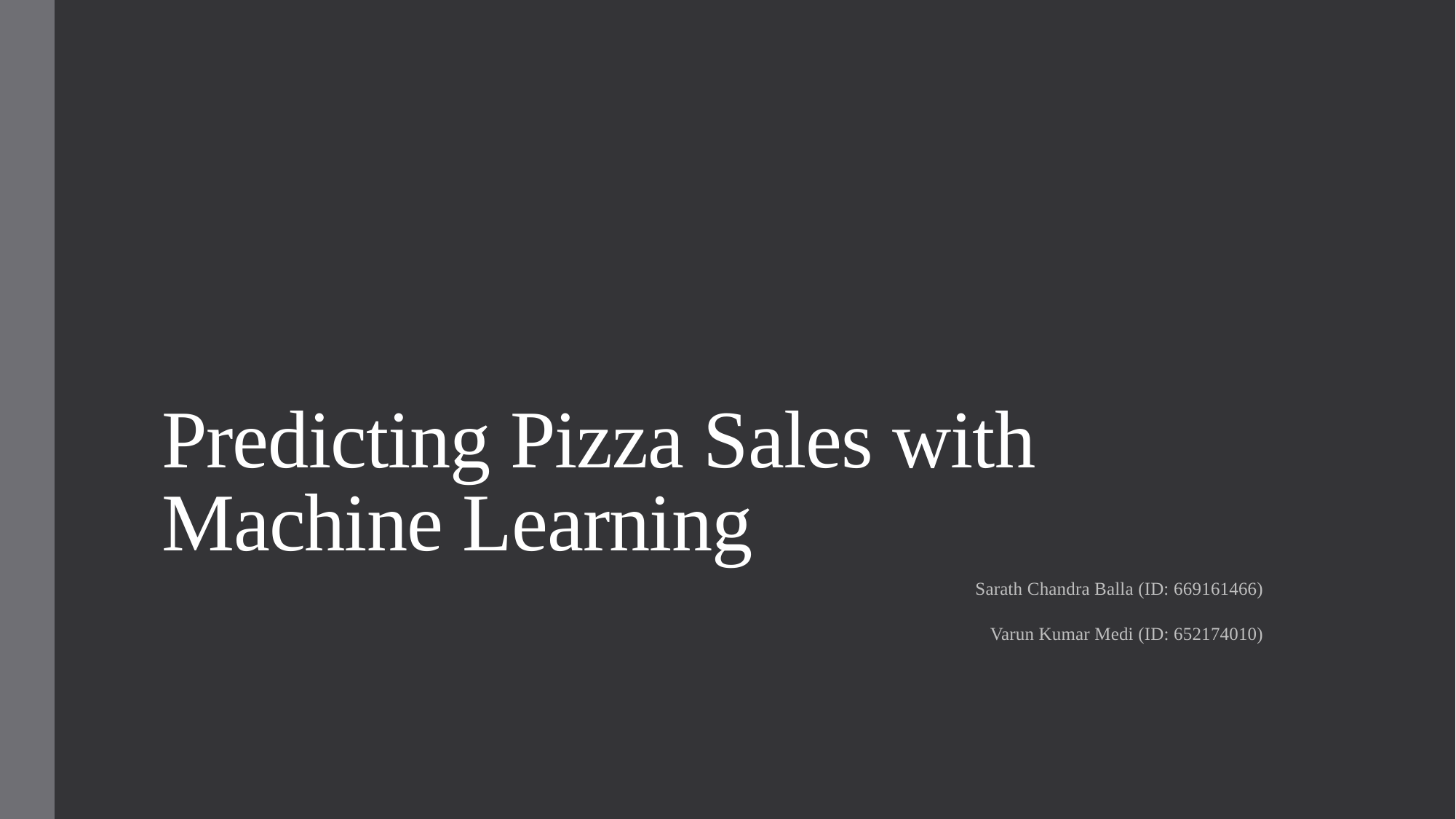

# Predicting Pizza Sales with Machine Learning
Sarath Chandra Balla (ID: 669161466)
Varun Kumar Medi (ID: 652174010)